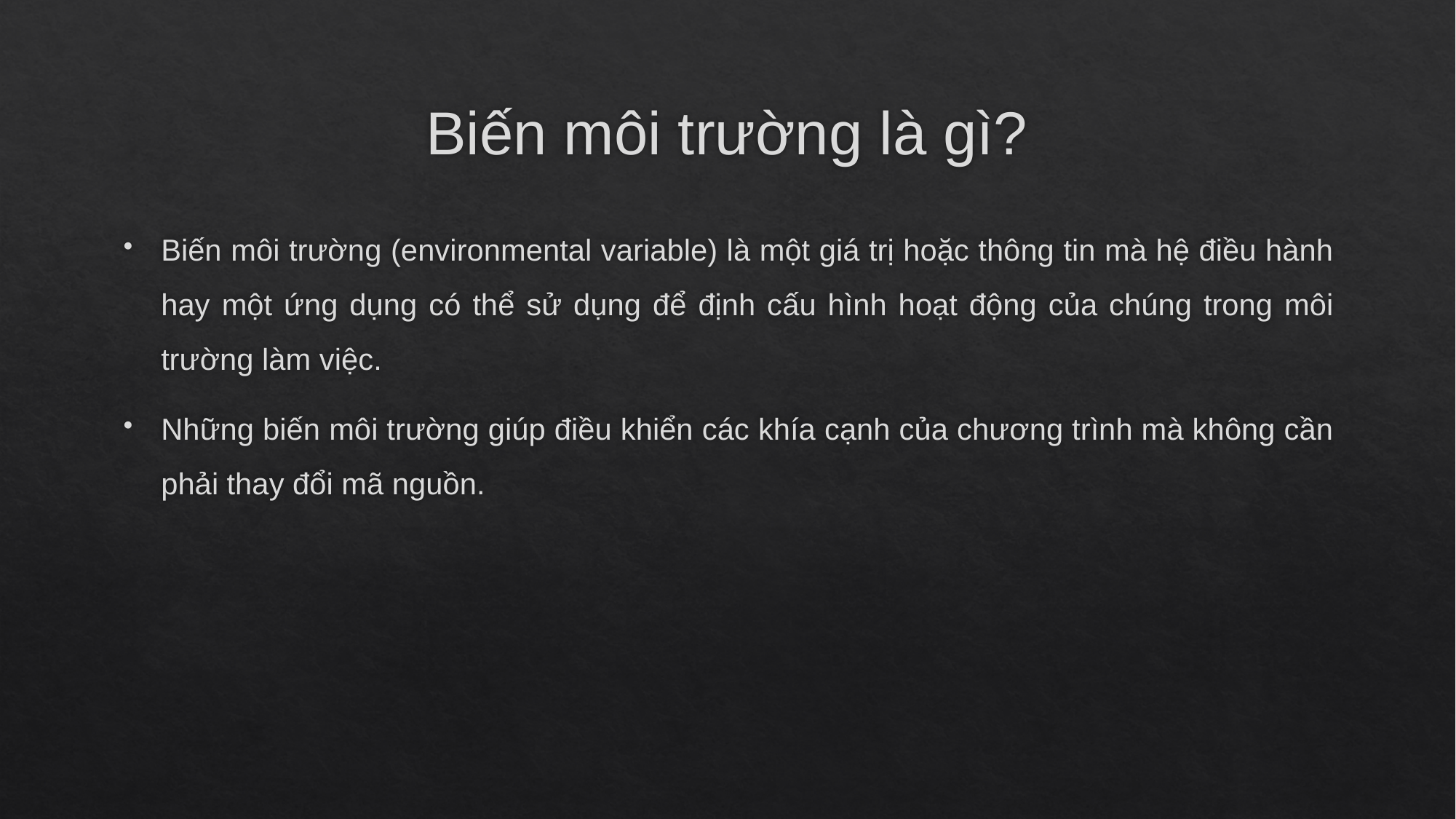

# Biến môi trường là gì?
Biến môi trường (environmental variable) là một giá trị hoặc thông tin mà hệ điều hành hay một ứng dụng có thể sử dụng để định cấu hình hoạt động của chúng trong môi trường làm việc.
Những biến môi trường giúp điều khiển các khía cạnh của chương trình mà không cần phải thay đổi mã nguồn.